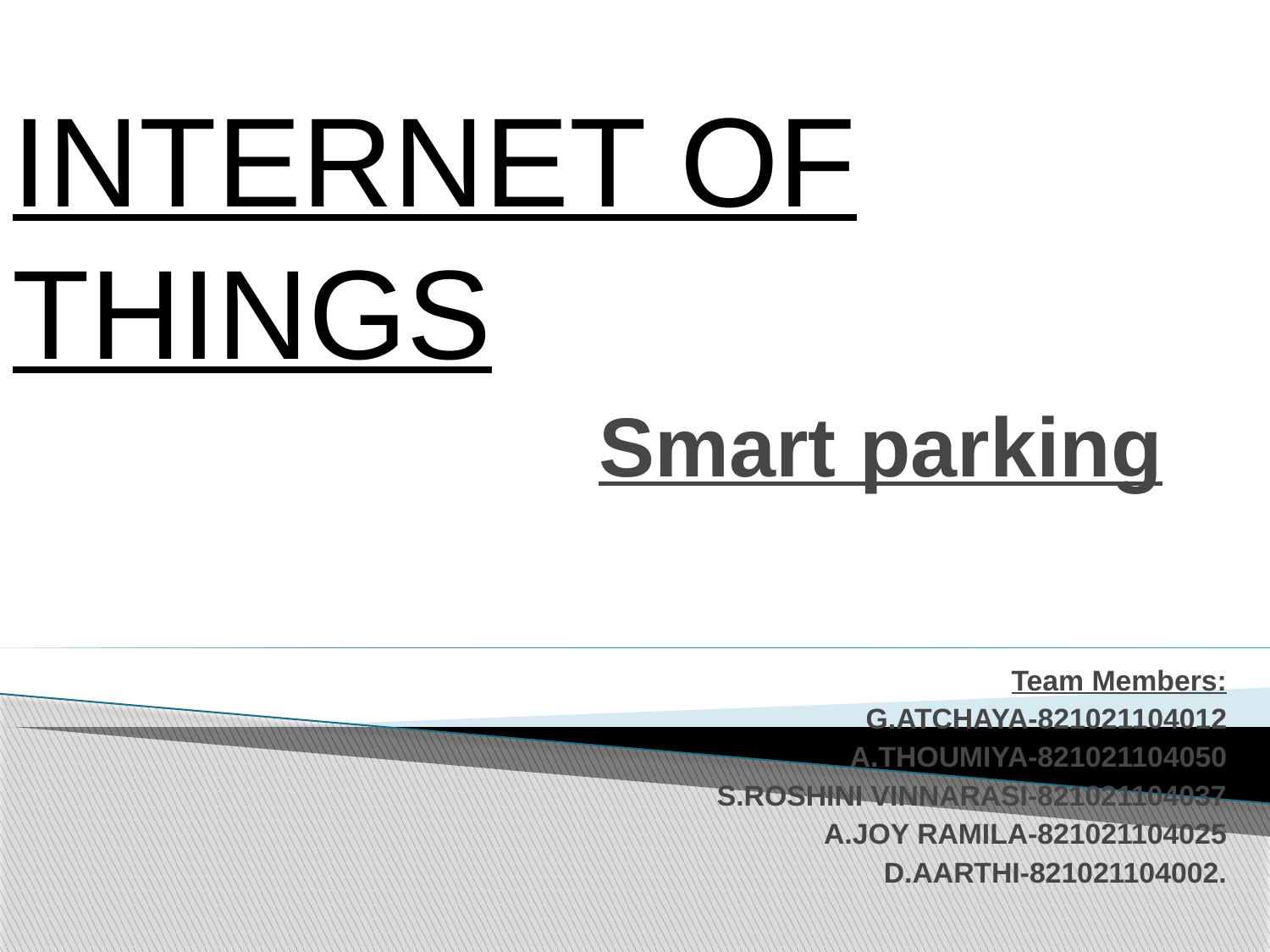

INTERNET OF THINGS
# Smart parking
Team Members:
G.ATCHAYA-821021104012
A.THOUMIYA-821021104050
S.ROSHINI VINNARASI-821021104037
A.JOY RAMILA-821021104025
D.AARTHI-821021104002.